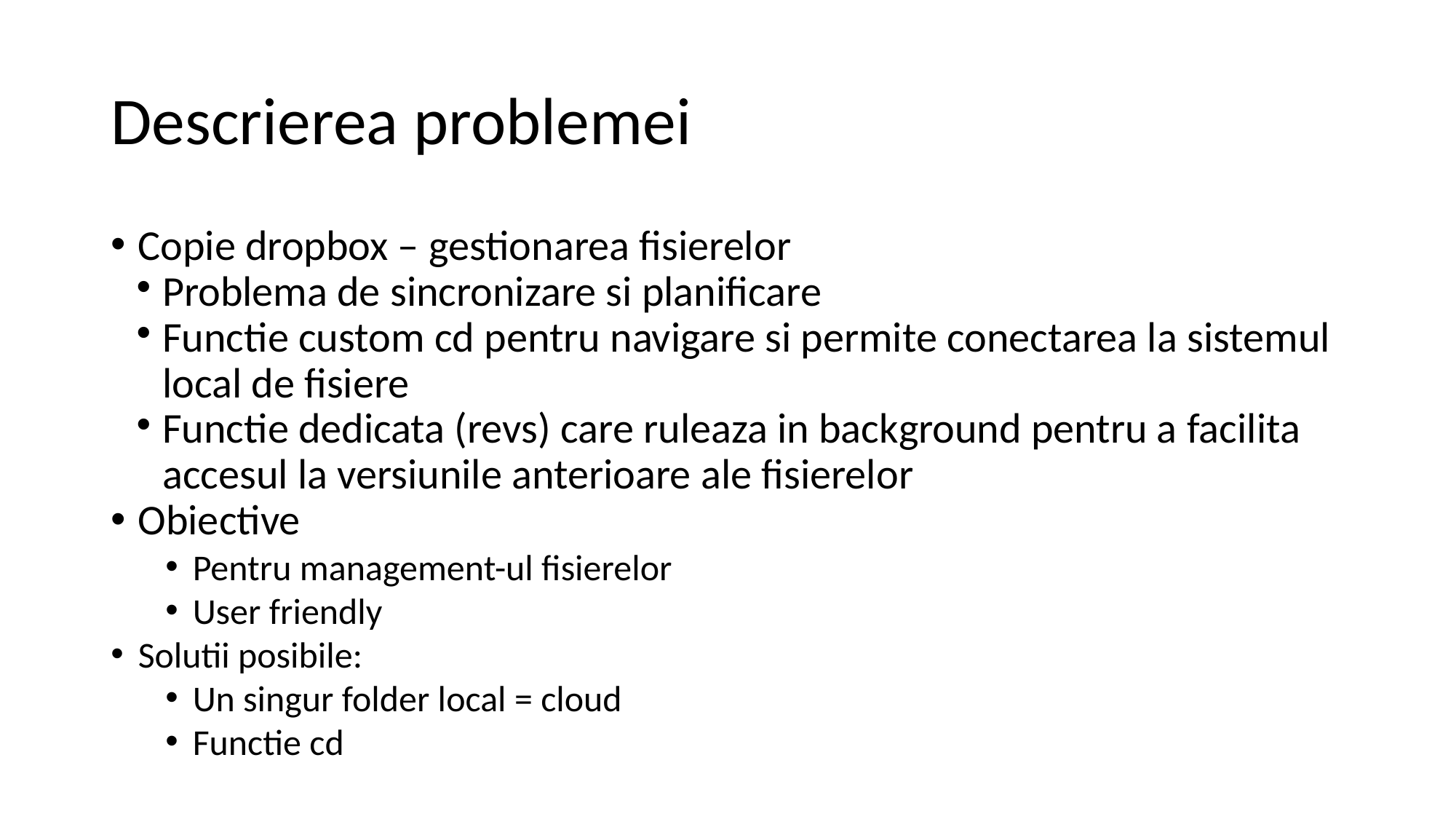

Descrierea problemei
Copie dropbox – gestionarea fisierelor
Problema de sincronizare si planificare
Functie custom cd pentru navigare si permite conectarea la sistemul local de fisiere
Functie dedicata (revs) care ruleaza in background pentru a facilita accesul la versiunile anterioare ale fisierelor
Obiective
Pentru management-ul fisierelor
User friendly
Solutii posibile:
Un singur folder local = cloud
Functie cd